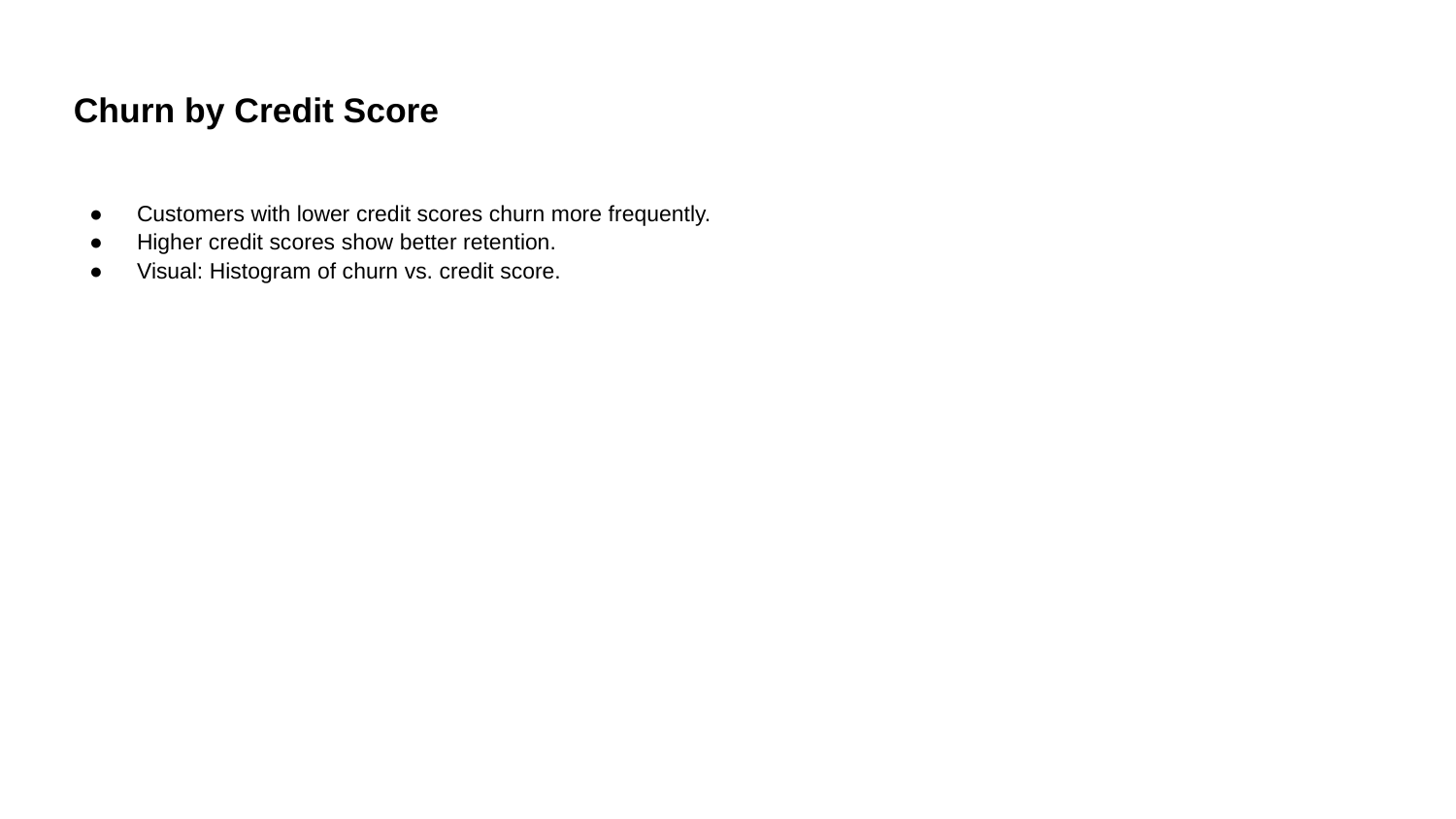

# Churn by Credit Score

Customers with lower credit scores churn more frequently.
Higher credit scores show better retention.
Visual: Histogram of churn vs. credit score.